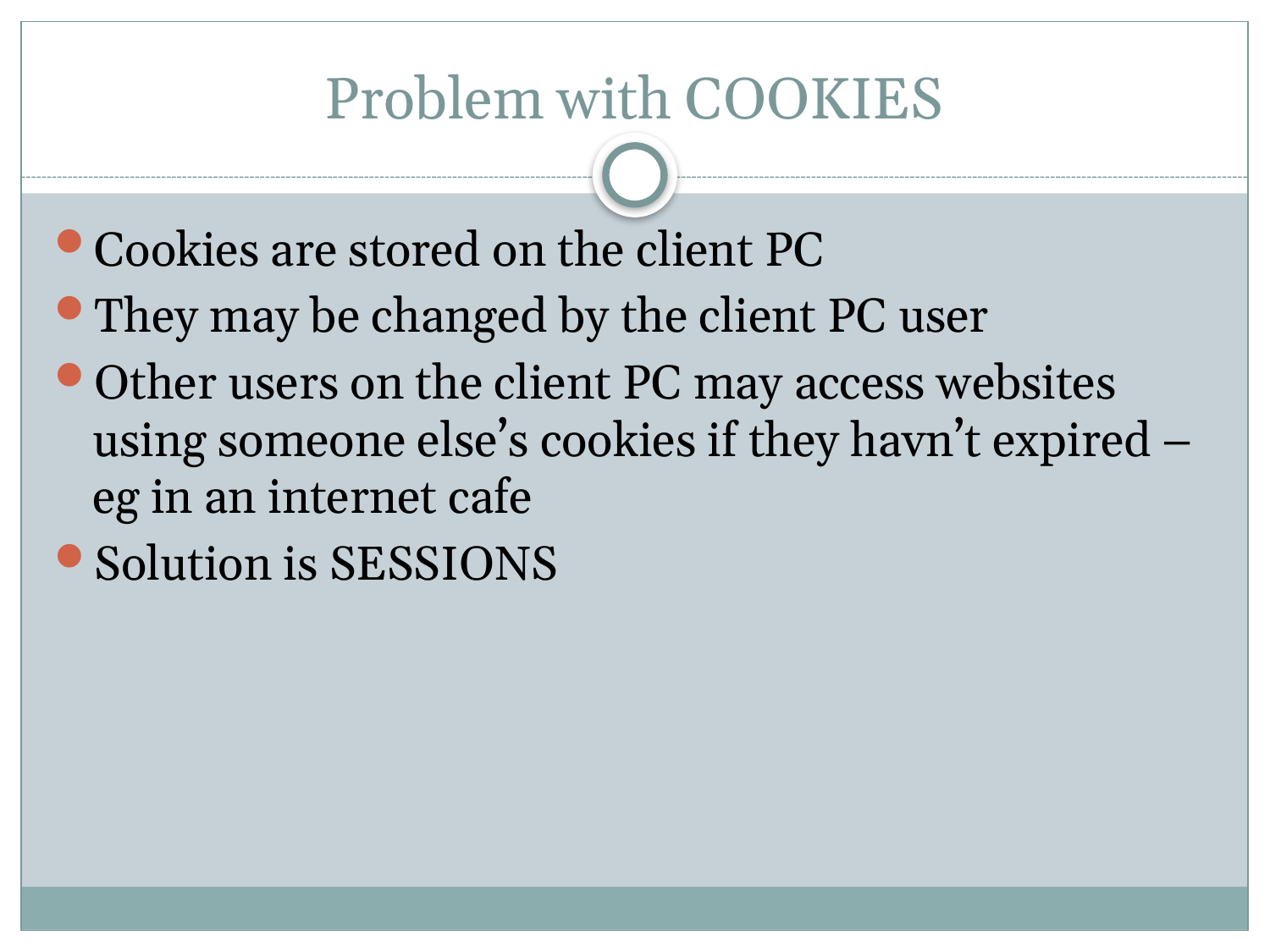

# Problem with COOKIES
Cookies are stored on the client PC
They may be changed by the client PC user
Other users on the client PC may access websites using someone else’s cookies if they havn’t expired – eg in an internet cafe
Solution is SESSIONS